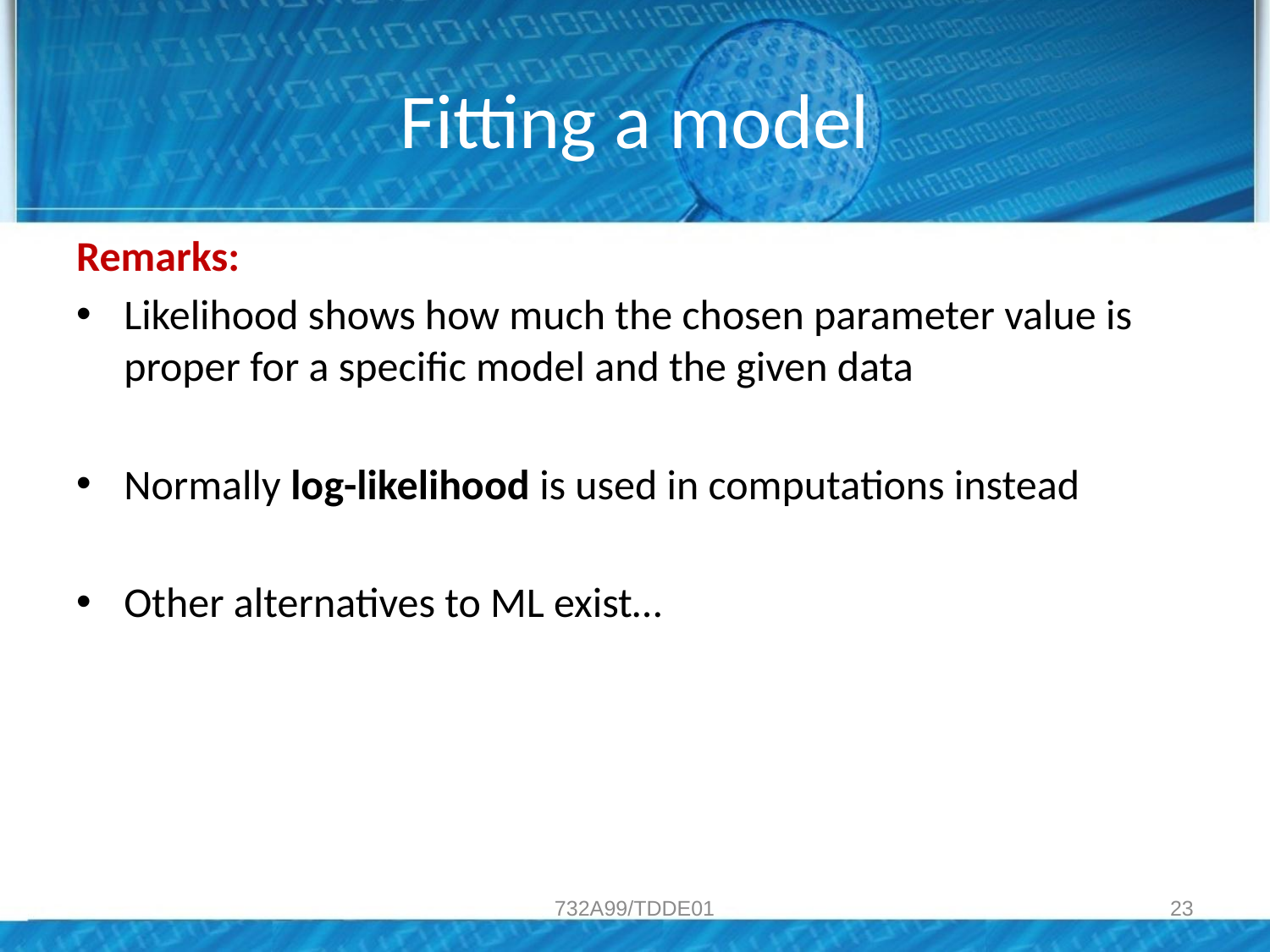

# Fitting a model
Remarks:
Likelihood shows how much the chosen parameter value is proper for a specific model and the given data

Normally log-likelihood is used in computations instead

Other alternatives to ML exist…

732A99/TDDE01
23